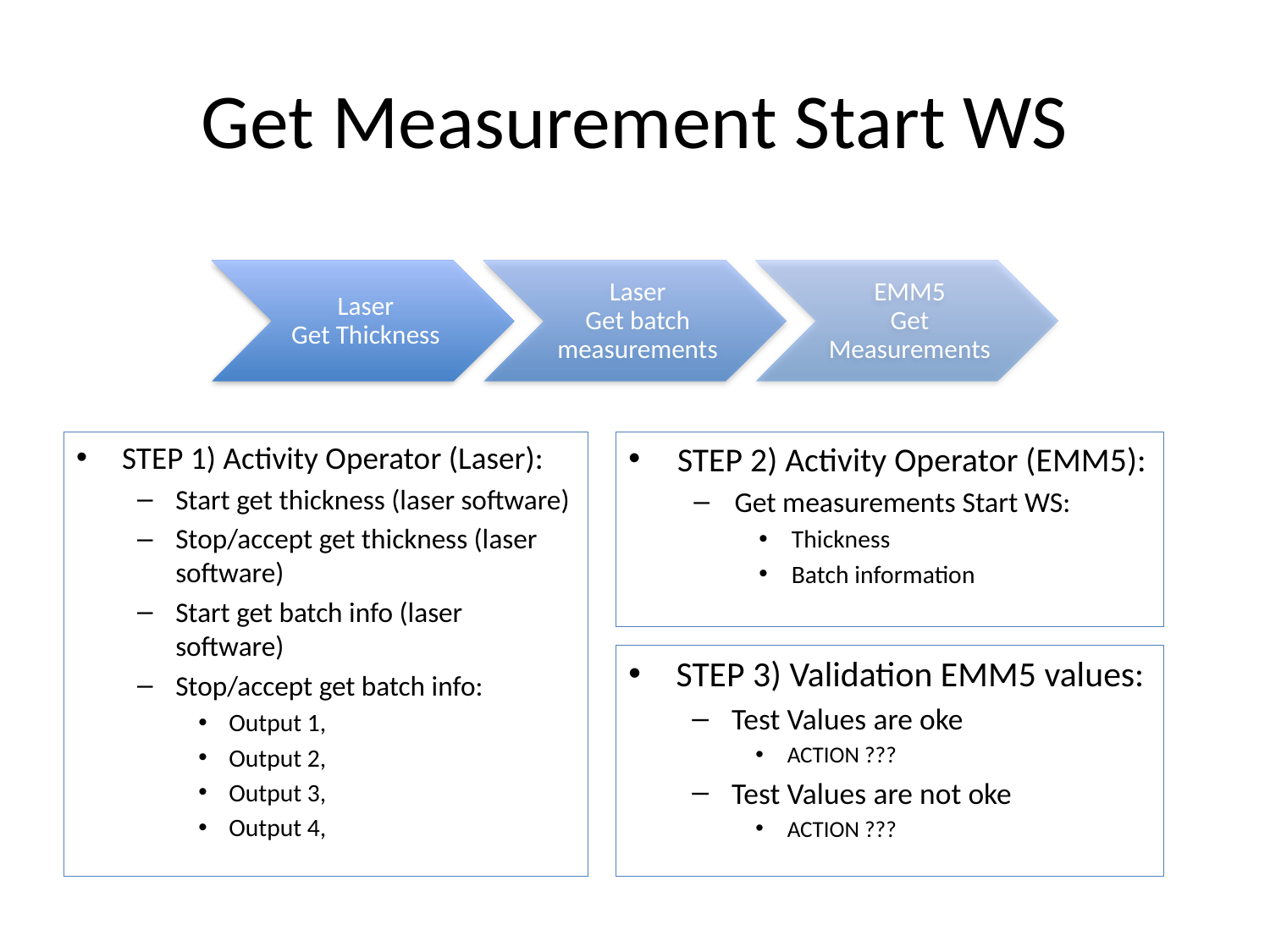

# Get Measurement Start WS
Laser
Get Thickness
Laser
Get batch measurements
EMM5
Get Measurements
STEP 1) Activity Operator (Laser):
Start get thickness (laser software)
Stop/accept get thickness (laser software)
Start get batch info (laser software)
Stop/accept get batch info:
Output 1,
Output 2,
Output 3,
Output 4,
STEP 2) Activity Operator (EMM5):
Get measurements Start WS:
Thickness
Batch information
STEP 3) Validation EMM5 values:
Test Values are oke
ACTION ???
Test Values are not oke
ACTION ???